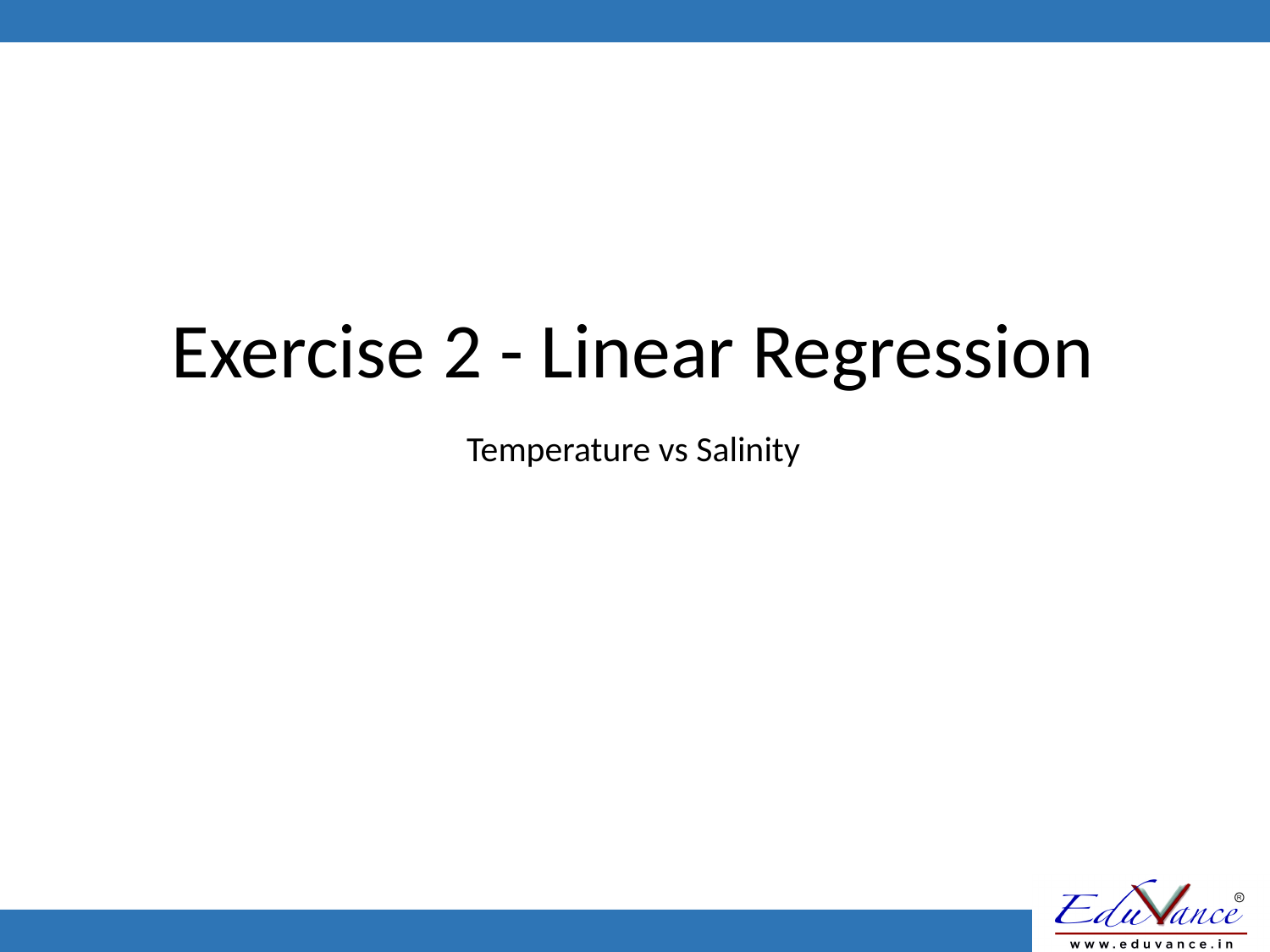

# Exercise 2 - Linear Regression
Temperature vs Salinity